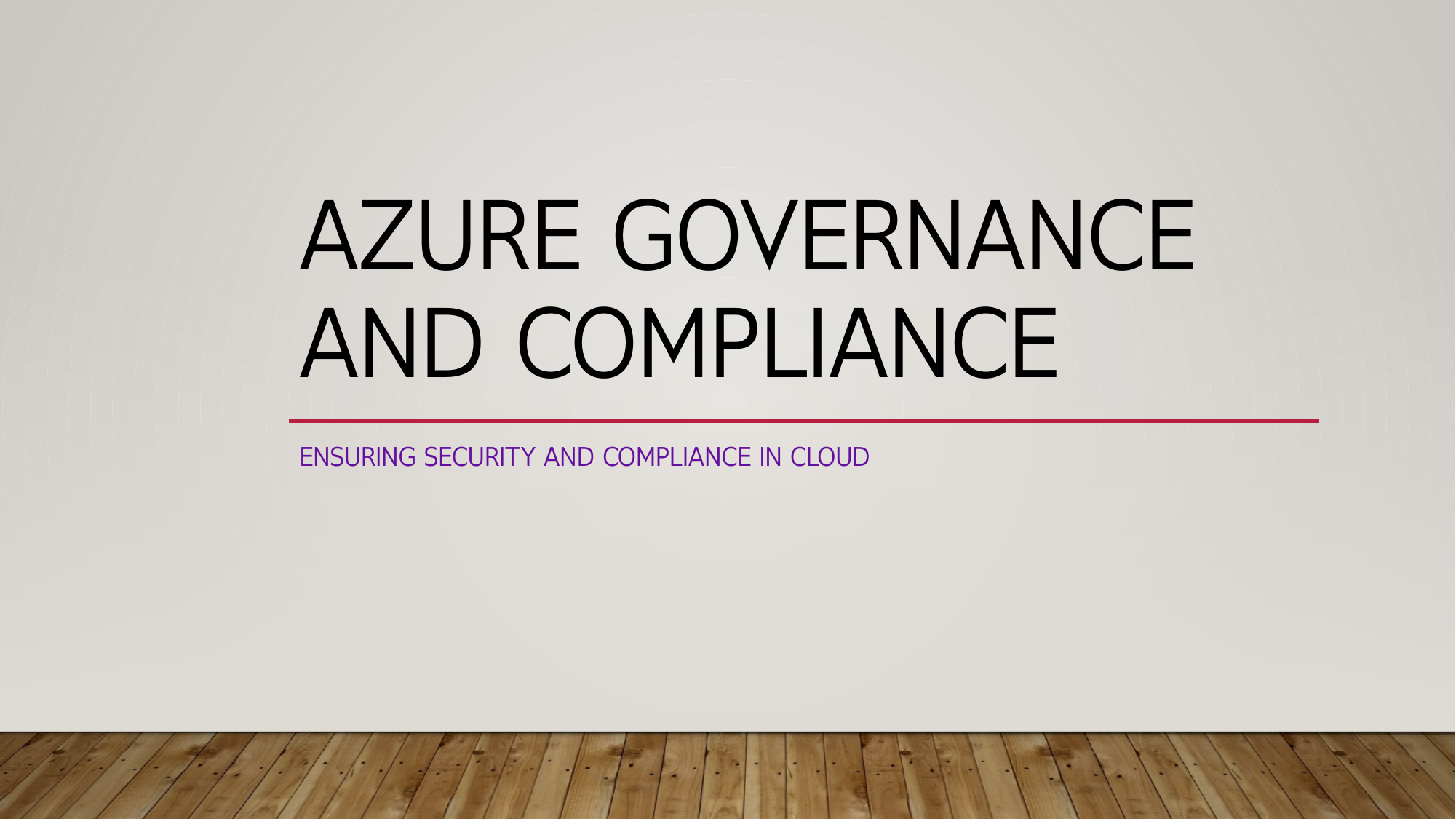

# Azure governance and compliance
Ensuring Security And Compliance In Cloud